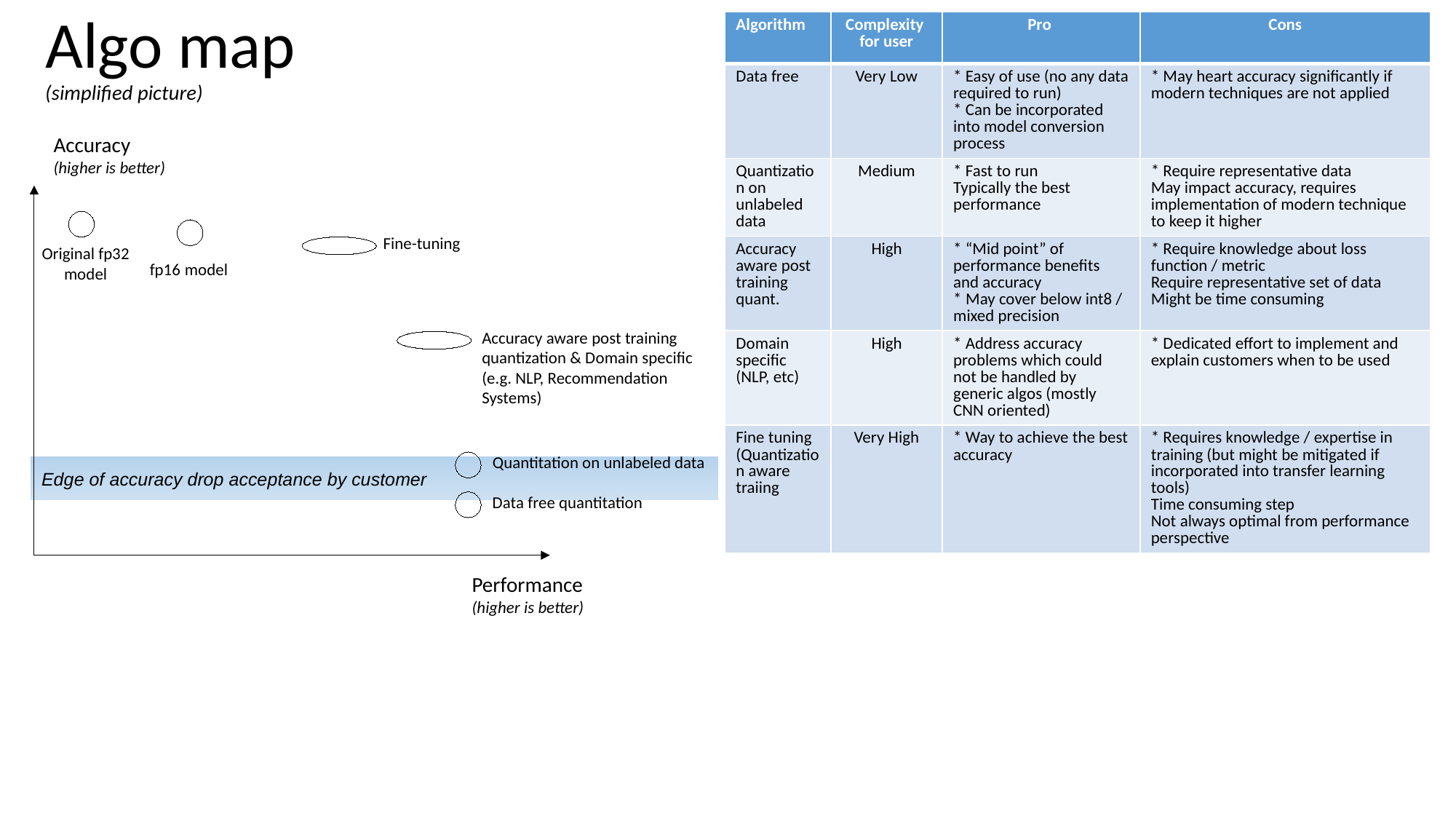

# Algo map (simplified picture)
| Algorithm | Complexity for user | Pro | Cons |
| --- | --- | --- | --- |
| Data free | Very Low | \* Easy of use (no any data required to run) \* Can be incorporated into model conversion process | \* May heart accuracy significantly if modern techniques are not applied |
| Quantization on unlabeled data | Medium | \* Fast to run Typically the best performance | \* Require representative data May impact accuracy, requires implementation of modern technique to keep it higher |
| Accuracy aware post training quant. | High | \* “Mid point” of performance benefits and accuracy \* May cover below int8 / mixed precision | \* Require knowledge about loss function / metric Require representative set of data Might be time consuming |
| Domain specific (NLP, etc) | High | \* Address accuracy problems which could not be handled by generic algos (mostly CNN oriented) | \* Dedicated effort to implement and explain customers when to be used |
| Fine tuning (Quantization aware traiing | Very High | \* Way to achieve the best accuracy | \* Requires knowledge / expertise in training (but might be mitigated if incorporated into transfer learning tools) Time consuming step Not always optimal from performance perspective |
Accuracy
(higher is better)

fp16 model
Fine-tuning
Original fp32 model
Accuracy aware post training
quantization & Domain specific (e.g. NLP, Recommendation Systems)
Quantitation on unlabeled data

Data free quantitation

Performance
(higher is better)

Edge of accuracy drop acceptance by customer